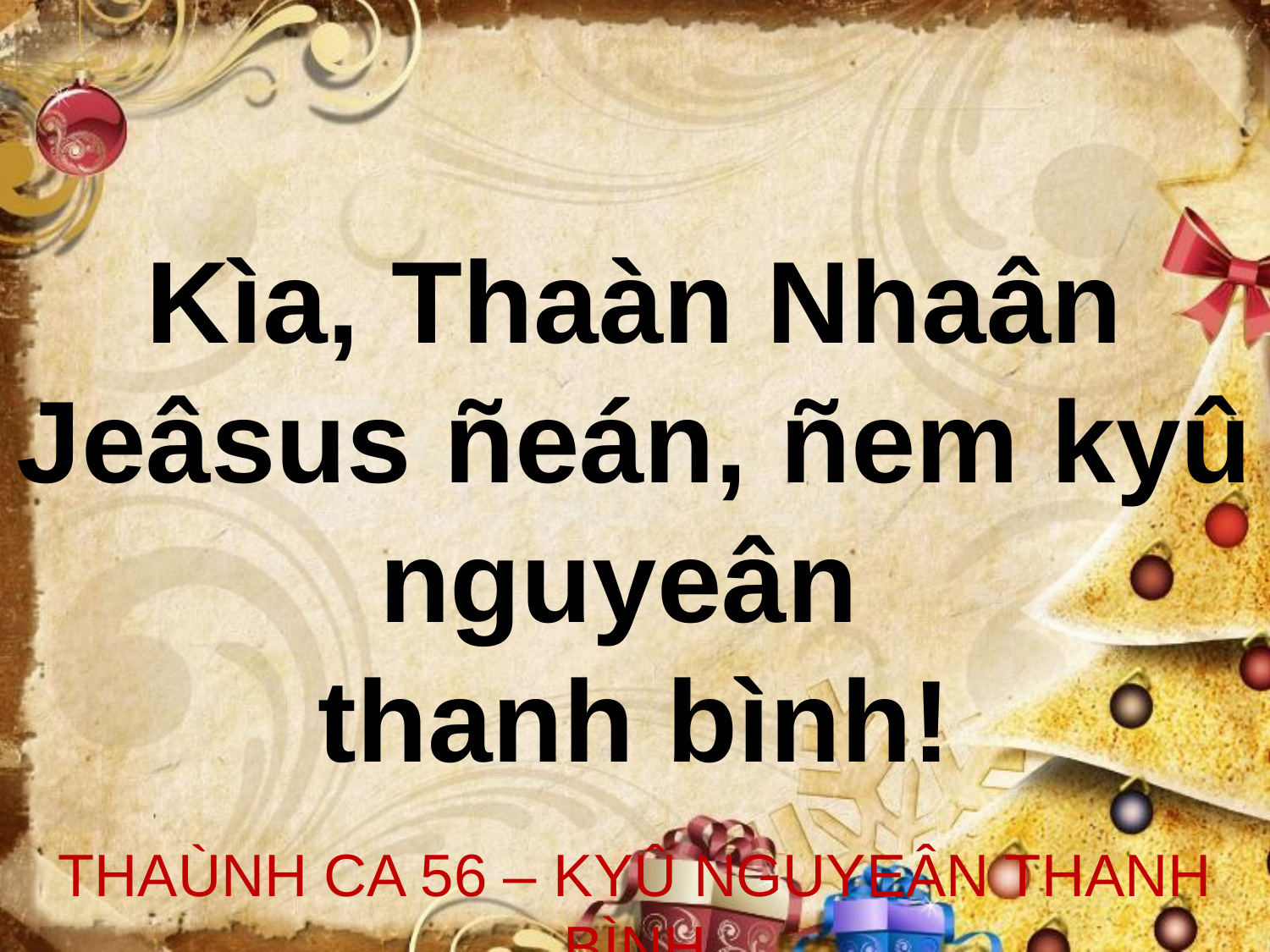

Kìa, Thaàn Nhaân Jeâsus ñeán, ñem kyû nguyeân
thanh bình!
THAÙNH CA 56 – KYÛ NGUYEÂN THANH BÌNH